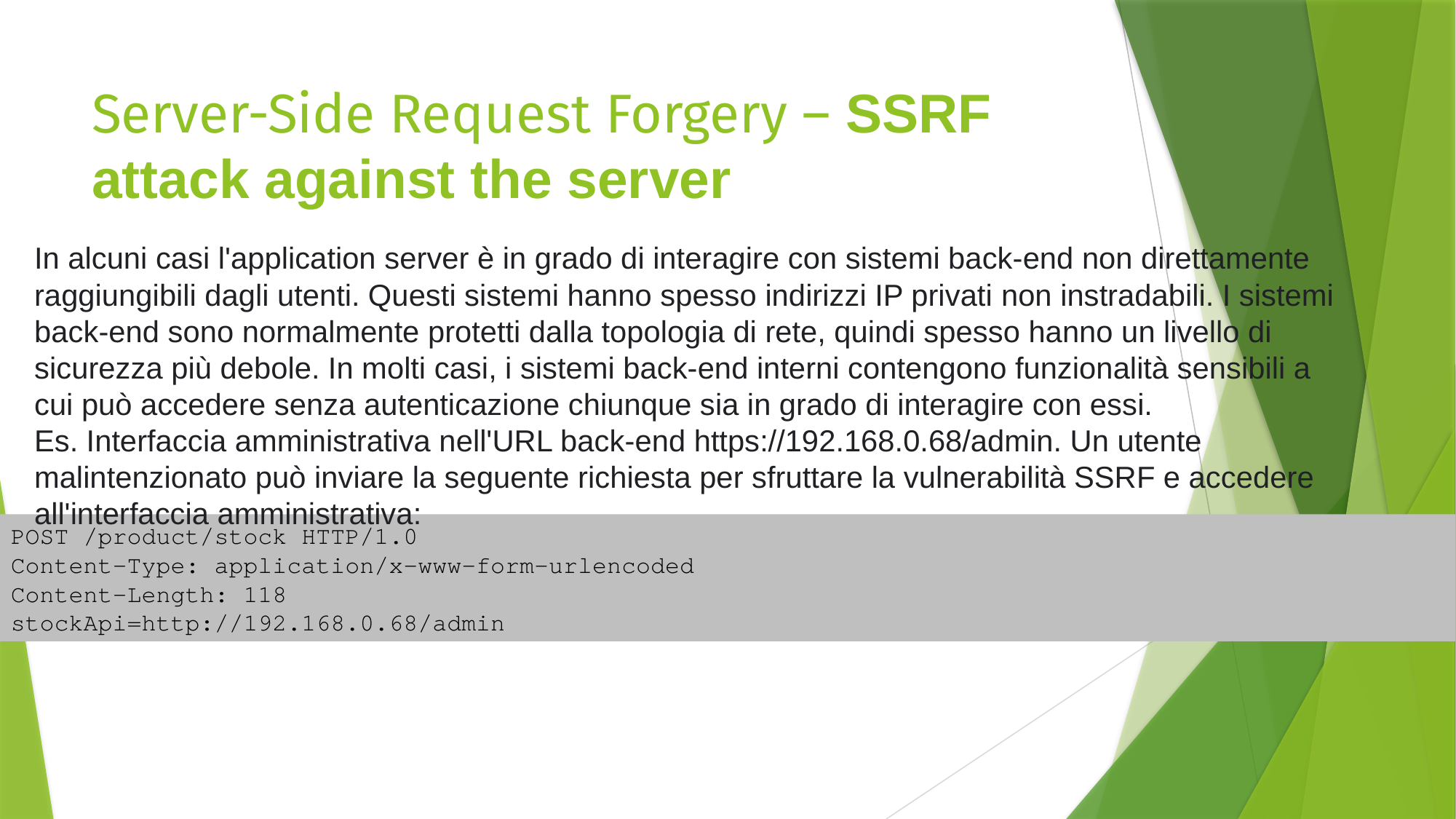

# Server-Side Request Forgery – SSRF attack against the server
In alcuni casi l'application server è in grado di interagire con sistemi back-end non direttamente raggiungibili dagli utenti. Questi sistemi hanno spesso indirizzi IP privati ​​non instradabili. I sistemi back-end sono normalmente protetti dalla topologia di rete, quindi spesso hanno un livello di sicurezza più debole. In molti casi, i sistemi back-end interni contengono funzionalità sensibili a cui può accedere senza autenticazione chiunque sia in grado di interagire con essi.
Es. Interfaccia amministrativa nell'URL back-end https://192.168.0.68/admin. Un utente malintenzionato può inviare la seguente richiesta per sfruttare la vulnerabilità SSRF e accedere all'interfaccia amministrativa:

POST /product/stock HTTP/1.0
Content-Type: application/x-www-form-urlencoded
Content-Length: 118
stockApi=http://192.168.0.68/admin